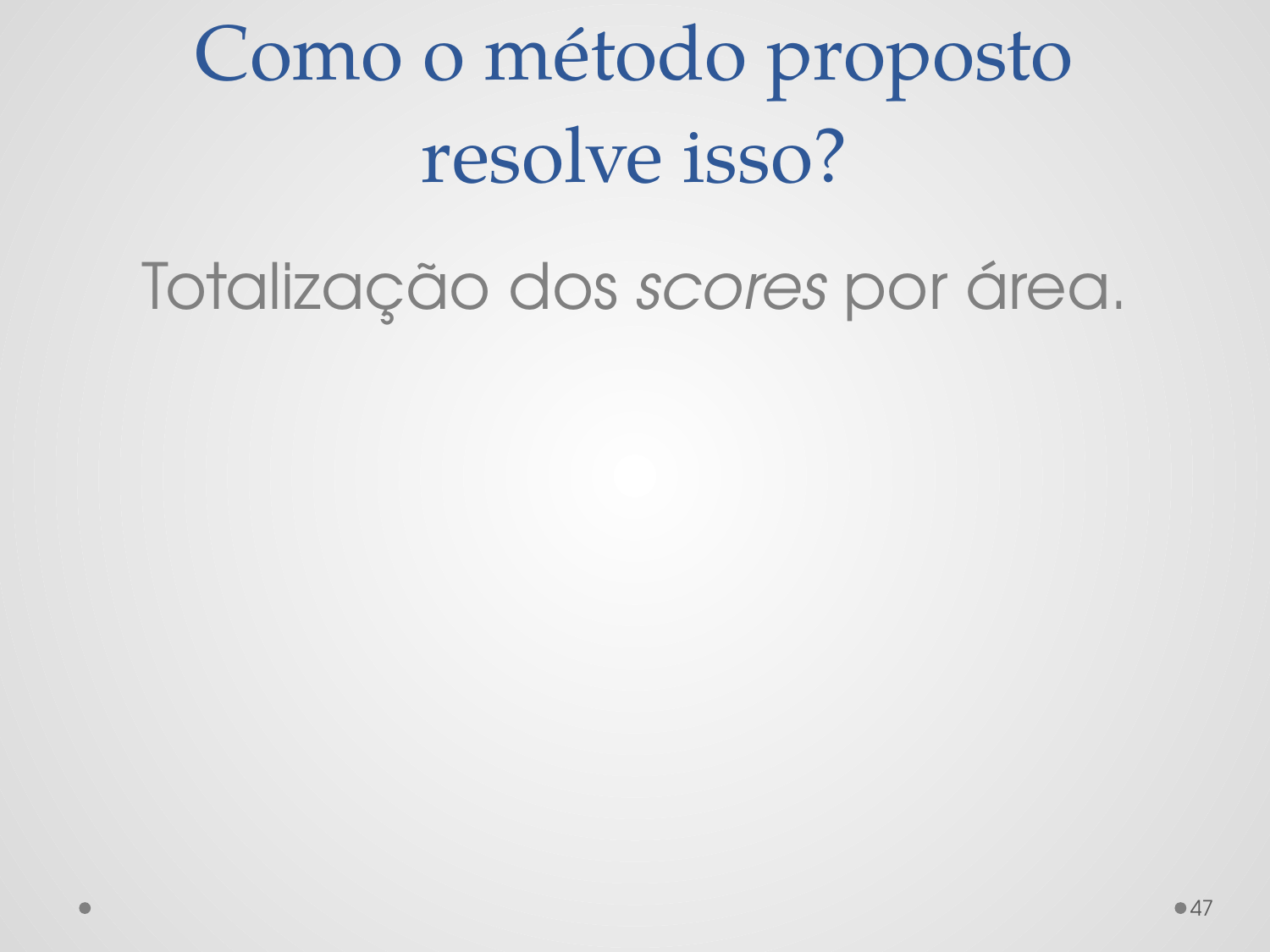

# Como o método proposto resolve isso?
Totalização dos scores por área.
47